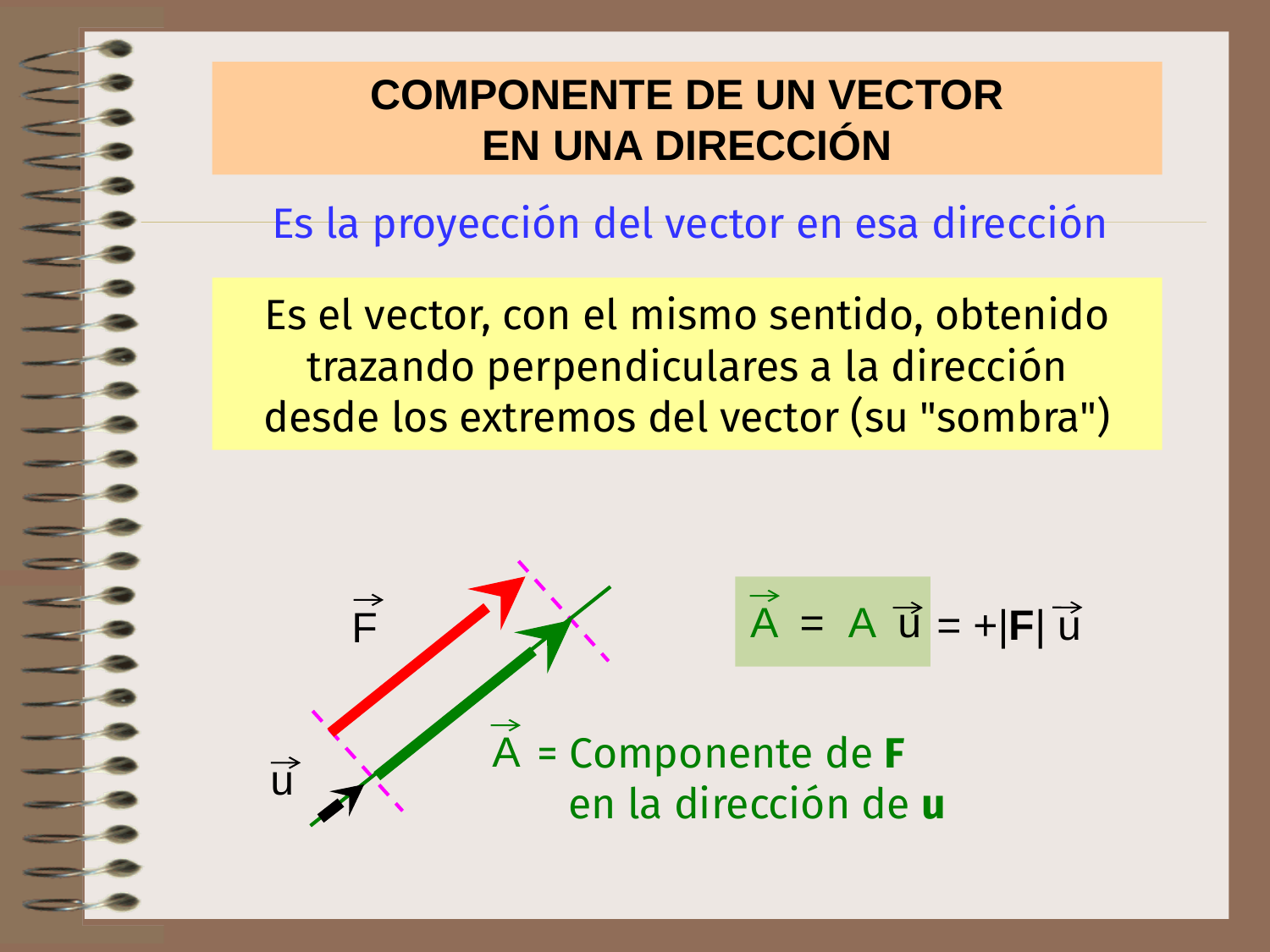

COMPONENTE DE UN VECTOR
EN UNA DIRECCIÓN
Es la proyección del vector en esa dirección
Es el vector, con el mismo sentido, obtenido trazando perpendiculares a la dirección
desde los extremos del vector (su "sombra")

F

u

A  =  A  u

= +|F| u

A

= Componente de F
   en la dirección de u